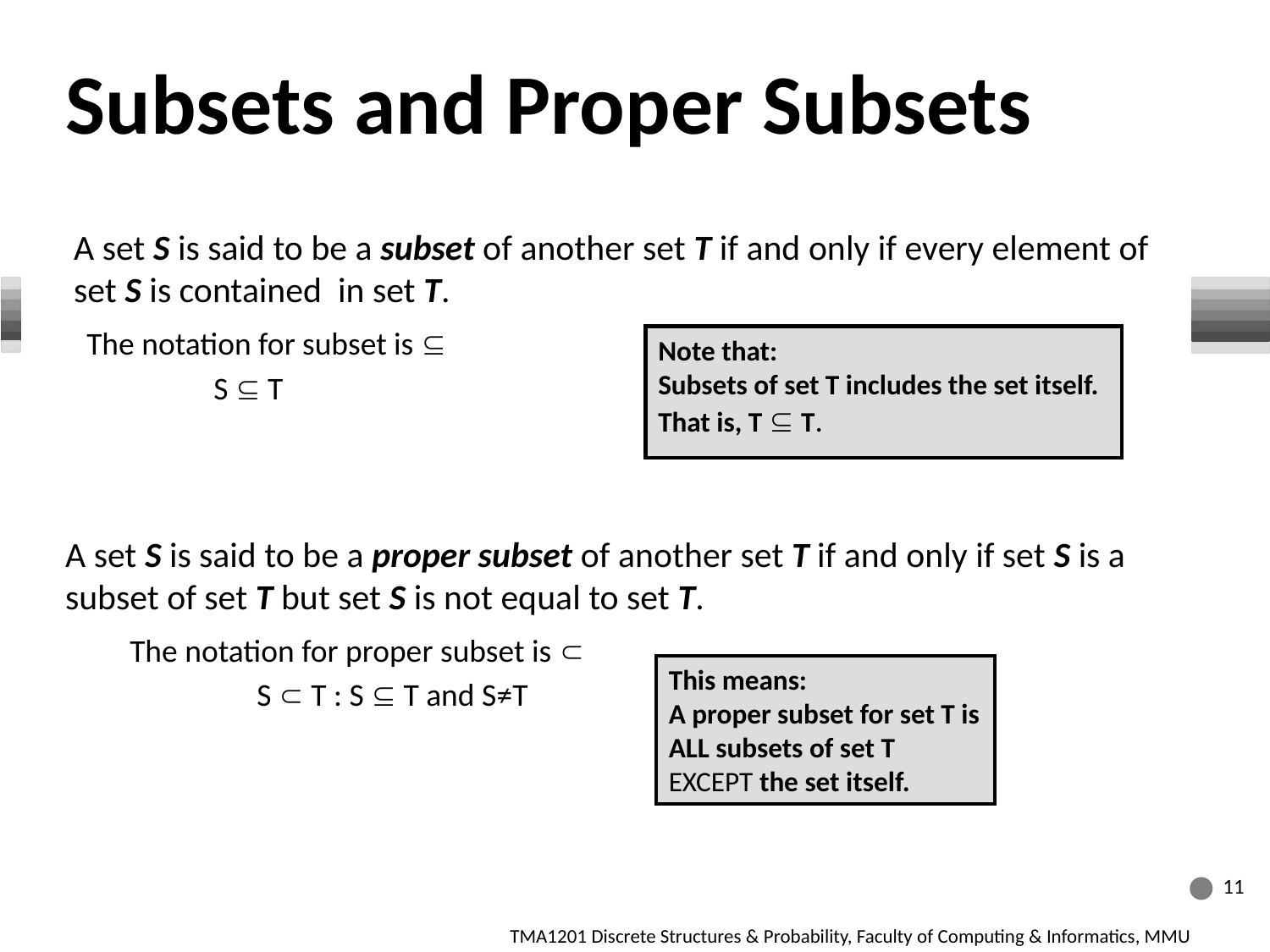

Subsets and Proper Subsets
A set S is said to be a subset of another set T if and only if every element of set S is contained  in set T.
The notation for subset is ⊆
	S ⊆ T
Note that:
Subsets of set T includes the set itself.
That is, T ⊆ T.
A set S is said to be a proper subset of another set T if and only if set S is a
subset of set T but set S is not equal to set T.
The notation for proper subset is ⊂
	S ⊂ T : S ⊆ T and S≠T
This means:
A proper subset for set T is
ALL subsets of set T
EXCEPT the set itself.
11
TMA1201 Discrete Structures & Probability, Faculty of Computing & Informatics, MMU